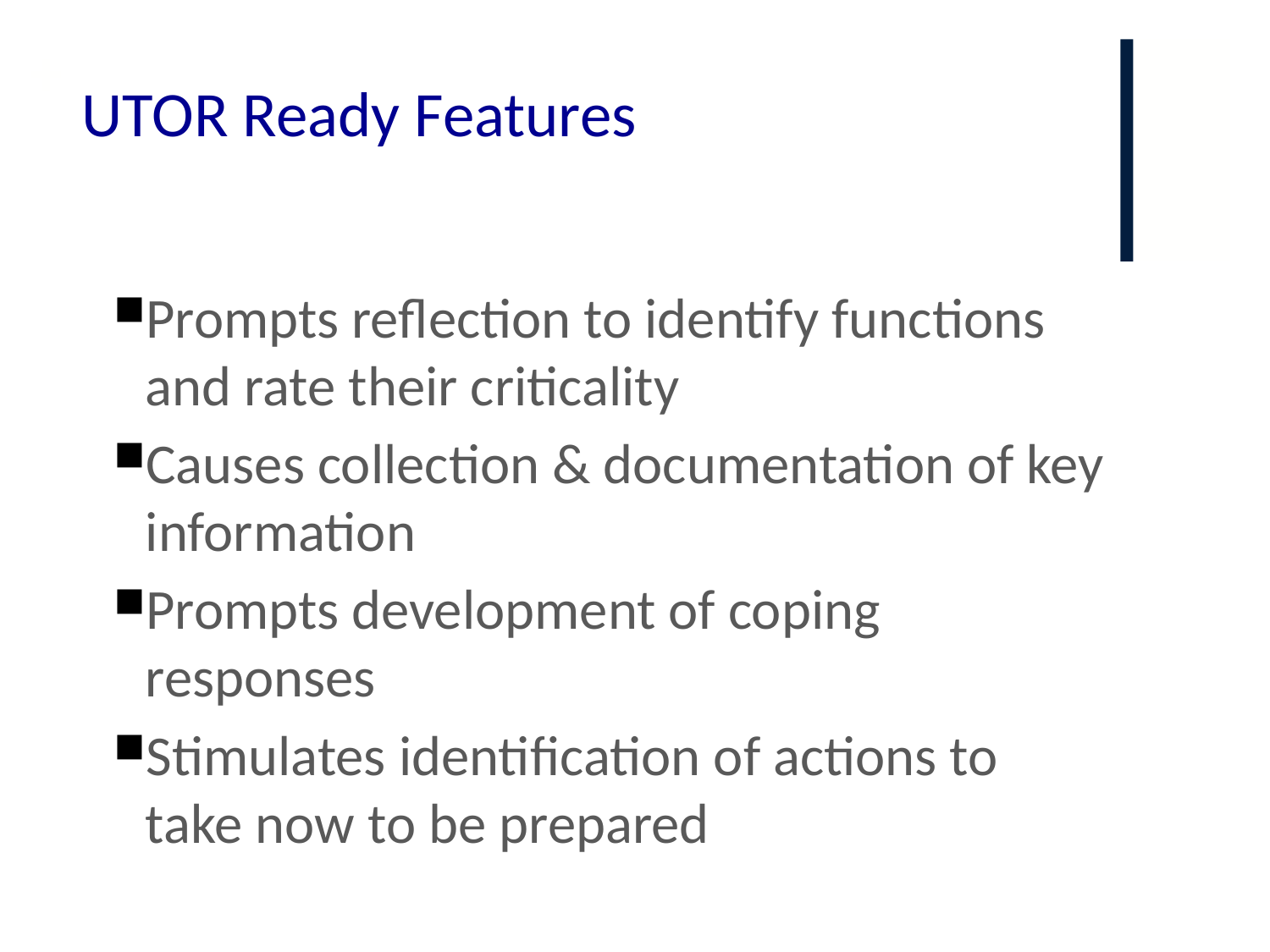

# UTOR Ready Features
Prompts reflection to identify functions and rate their criticality
Causes collection & documentation of key information
Prompts development of coping responses
Stimulates identification of actions to take now to be prepared